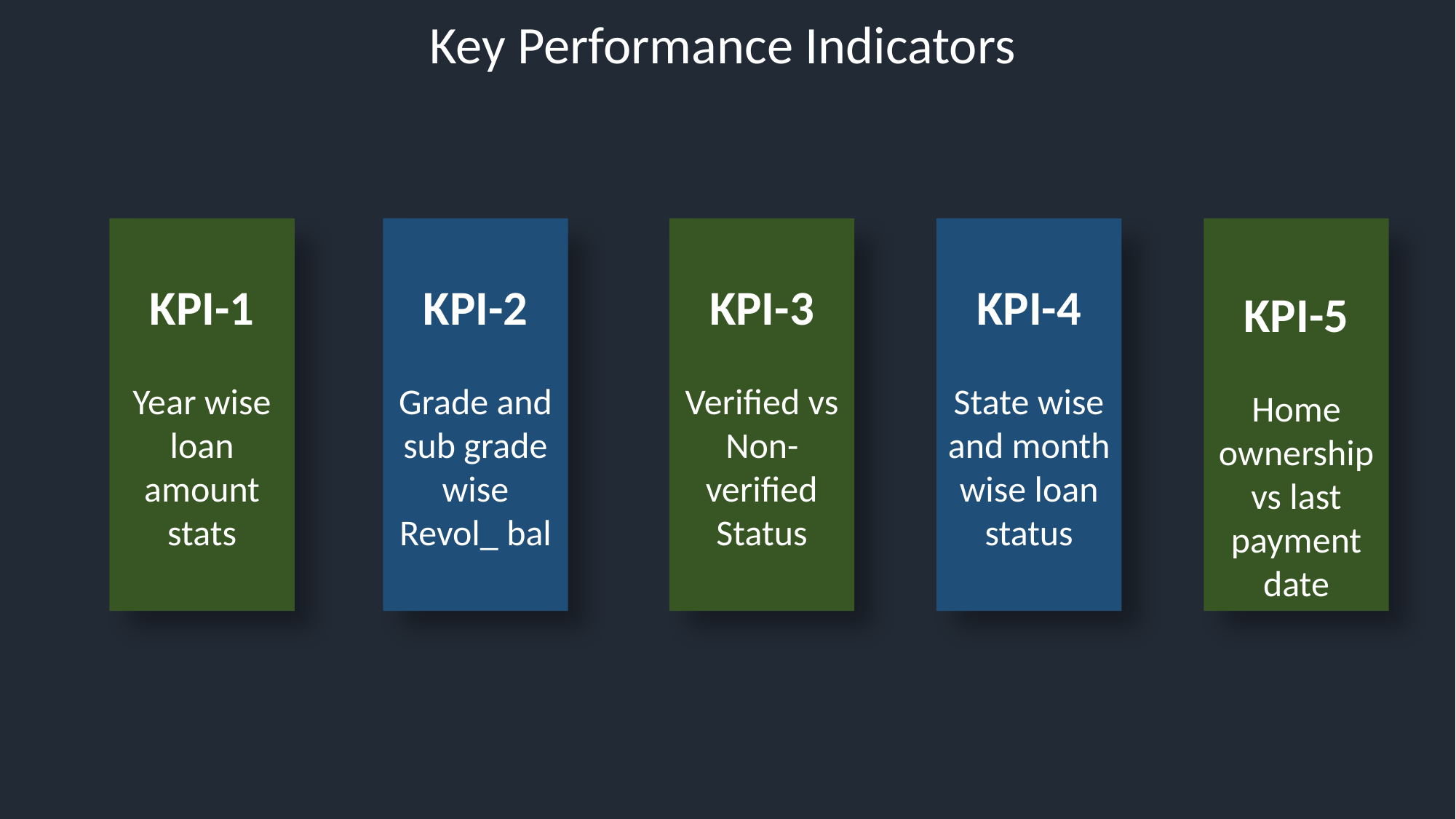

# Key Performance Indicators
KPI-1

Year wise loan amount stats

KPI-2

Grade and sub grade wise Revol_ bal

KPI-3

Verified vs Non-verified Status

KPI-4

State wise and month wise loan status

KPI-5

Home ownership vs last payment date